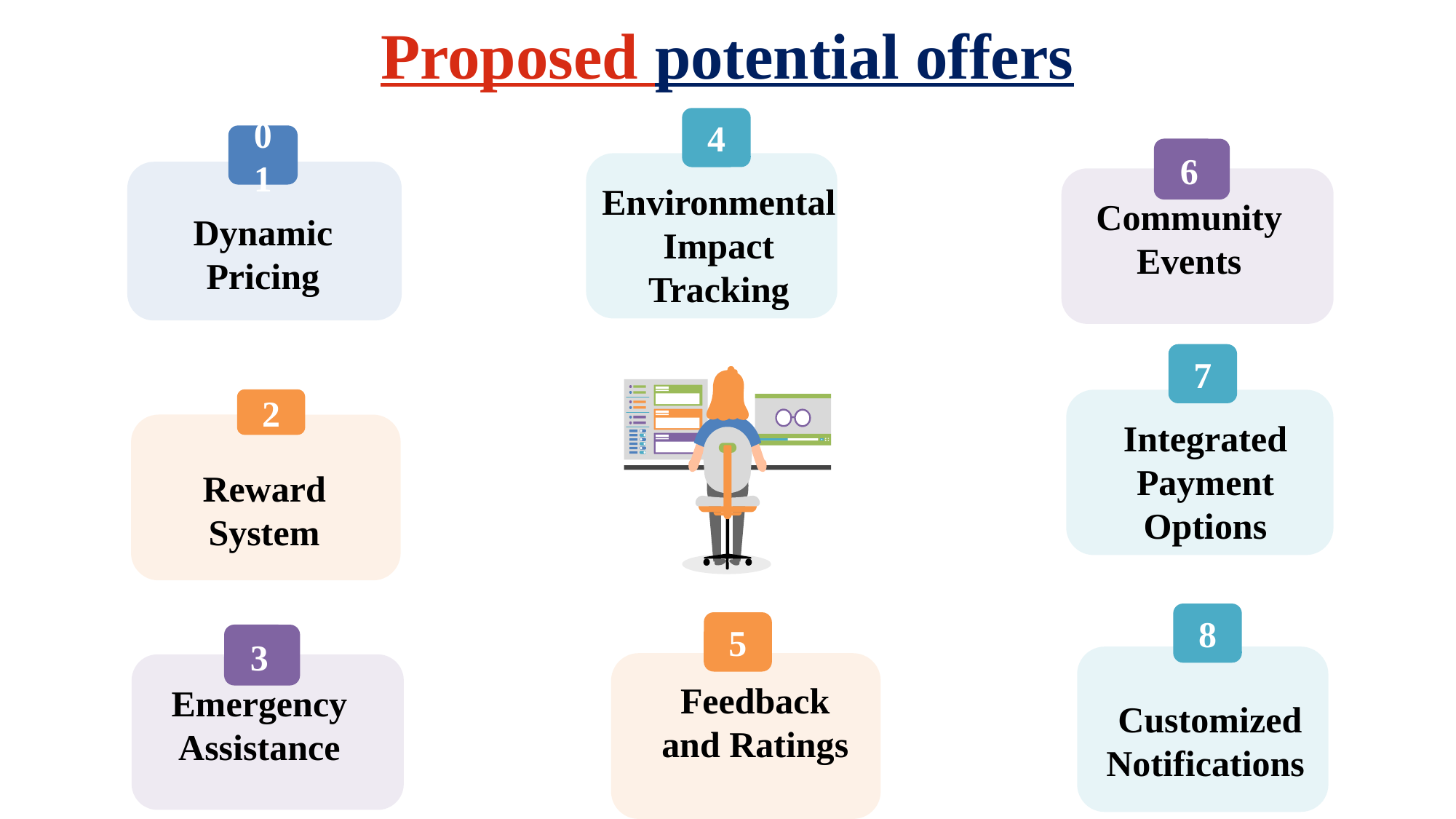

Proposed potential offers
01

Dynamic Pricing
4

Environmental Impact Tracking
6

Community Events

7

Integrated Payment Options

2

Reward System

8

Customized Notifications
5

Feedback and Ratings
3

Emergency Assistance